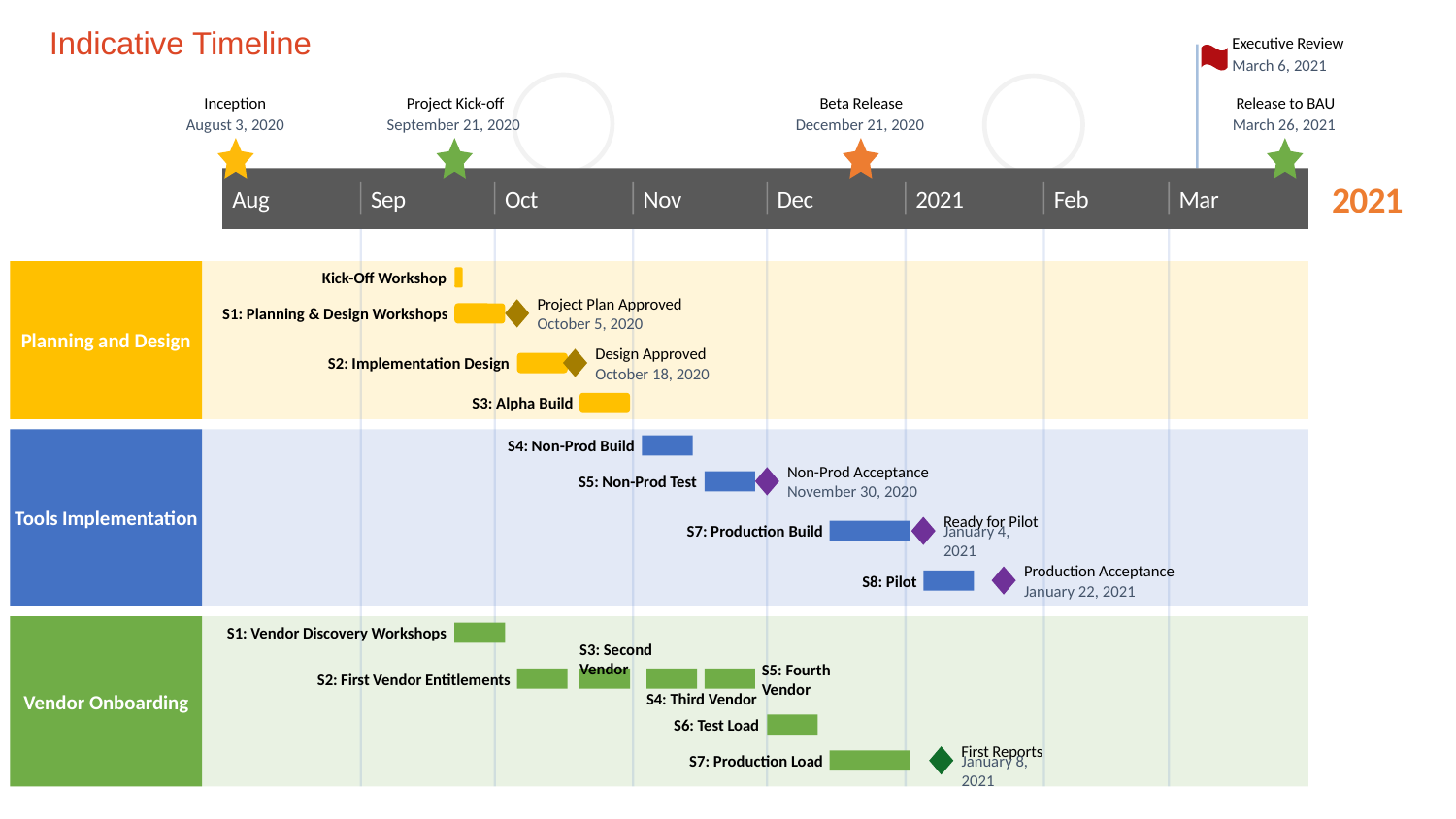

Sep 21 - Sep 22
Sep 21 - Oct 2
Nov 2 - Nov 13
10/5 - 10/16
14 days
1 day
9 days
9 days
14 days
9 days
9 days
9 days
9 days
9 days
8 days
9 days
9 days

2020

Indicative Timeline
Executive Review

March 6, 2021

Inception
Project Kick-off
Beta Release
Release to BAU
August 3, 2020
September 21, 2020
December 21, 2020
March 26, 2021

2021
Aug
Sep
Oct
Nov
Dec
2021
Feb
Mar
Today

Kick-Off Workshop
Project Plan Approved

S1: Planning & Design Workshops
October 5, 2020
9 days
Planning and Design
Design Approved

S2: Implementation Design
October 18, 2020

S3: Alpha Build

S4: Non-Prod Build
Dec 14 - Jan 1
Oct 19 - Oct 30
Non-Prod Acceptance
9 days

S5: Non-Prod Test
Jan 4 - Jan 15
November 30, 2020
Nov 16 - Nov 27
Tools Implementation
Ready for Pilot

S7: Production Build
January 4, 2021
Production Acceptance

S8: Pilot
January 22, 2021
Sep 21 - Oct 2
Oct 5 - Oct 16
Nov 16 - Nov 27

S1: Vendor Discovery Workshops
Dec 14 - Jan 1
S3: Second Vendor
Nov 30 - Dec 11

S2: First Vendor Entitlements
S5: Fourth Vendor
Oct 19 - Oct 30
S4: Third Vendor
Vendor Onboarding

S6: Test Load
Nov 3 - Nov 14
First Reports

S7: Production Load
January 8, 2021